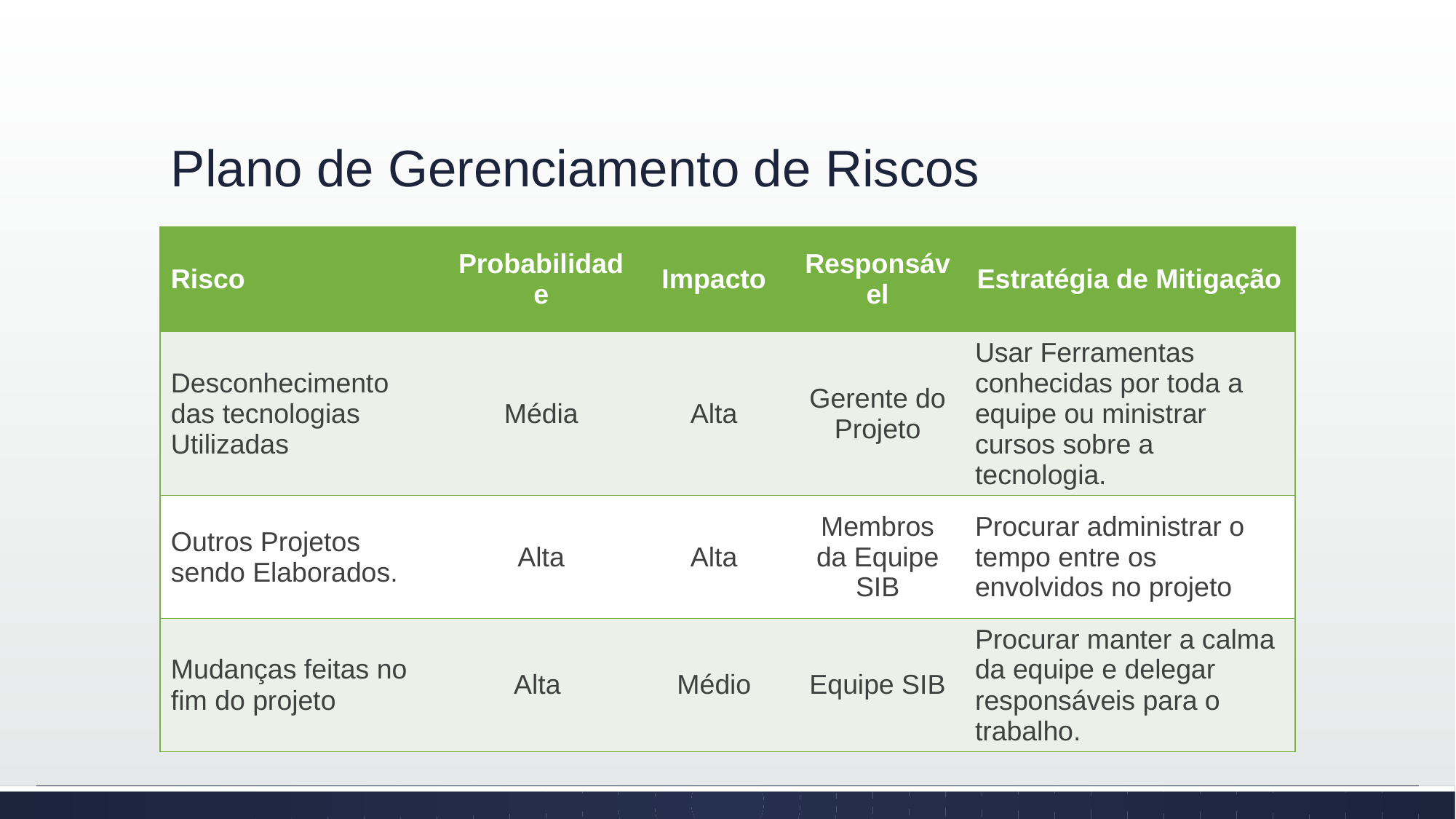

# Plano de Gerenciamento de Riscos
| Risco | Probabilidade | Impacto | Responsável | Estratégia de Mitigação |
| --- | --- | --- | --- | --- |
| Desconhecimento das tecnologias Utilizadas | Média | Alta | Gerente do Projeto | Usar Ferramentas conhecidas por toda a equipe ou ministrar cursos sobre a tecnologia. |
| Outros Projetos sendo Elaborados. | Alta | Alta | Membros da Equipe SIB | Procurar administrar o tempo entre os envolvidos no projeto |
| Mudanças feitas no fim do projeto | Alta | Médio | Equipe SIB | Procurar manter a calma da equipe e delegar responsáveis para o trabalho. |